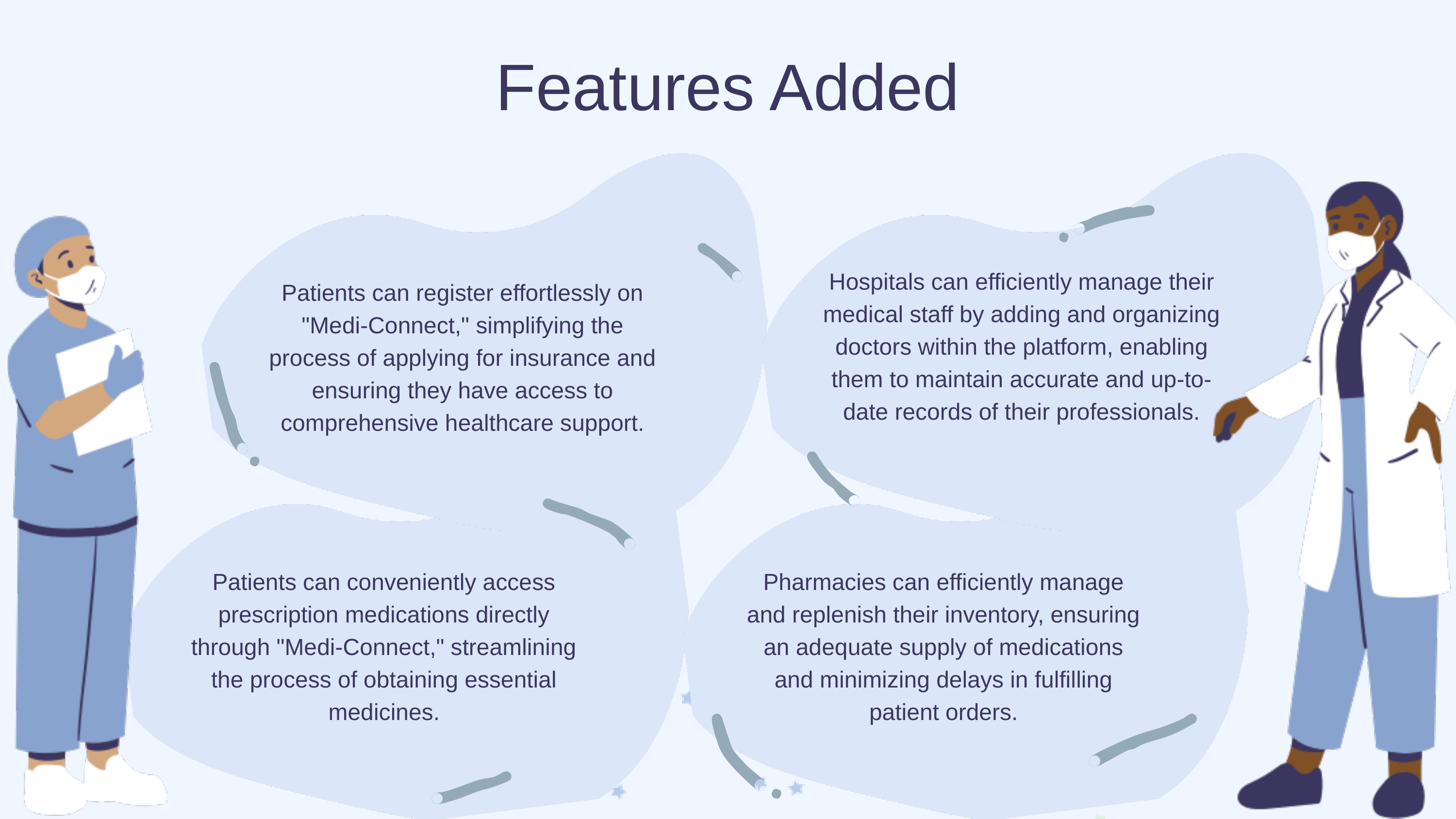

Features Added

Hospitals can efficiently manage their medical staff by adding and organizing doctors within the platform, enabling them to maintain accurate and up-to-date records of their professionals.
Patients can register effortlessly on "Medi-Connect," simplifying the process of applying for insurance and ensuring they have access to comprehensive healthcare support.

Patients can conveniently access prescription medications directly through "Medi-Connect," streamlining the process of obtaining essential medicines.
Pharmacies can efficiently manage and replenish their inventory, ensuring an adequate supply of medications and minimizing delays in fulfilling patient orders.